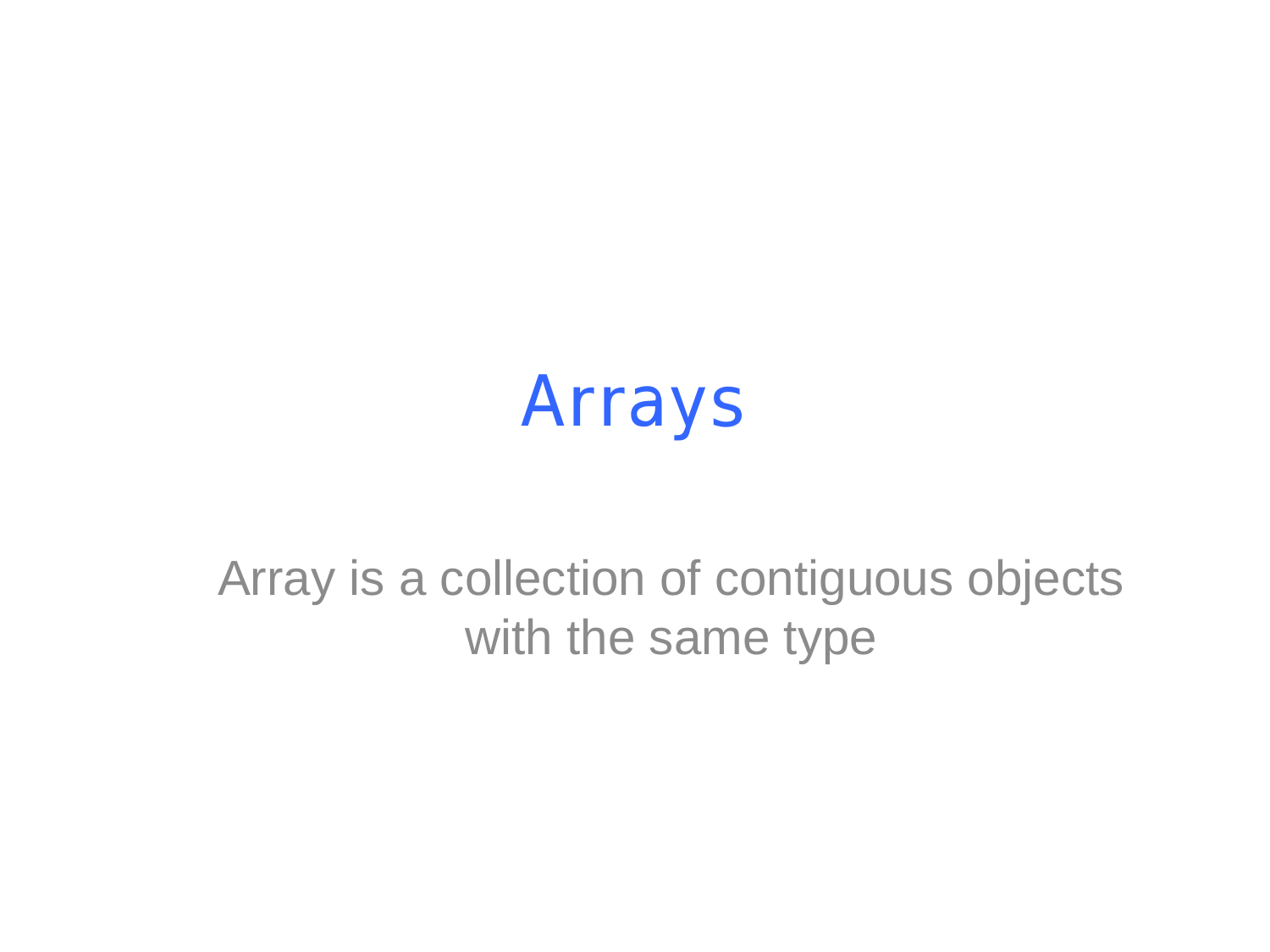

# Arrays
Array is a collection of contiguous objects with the same type